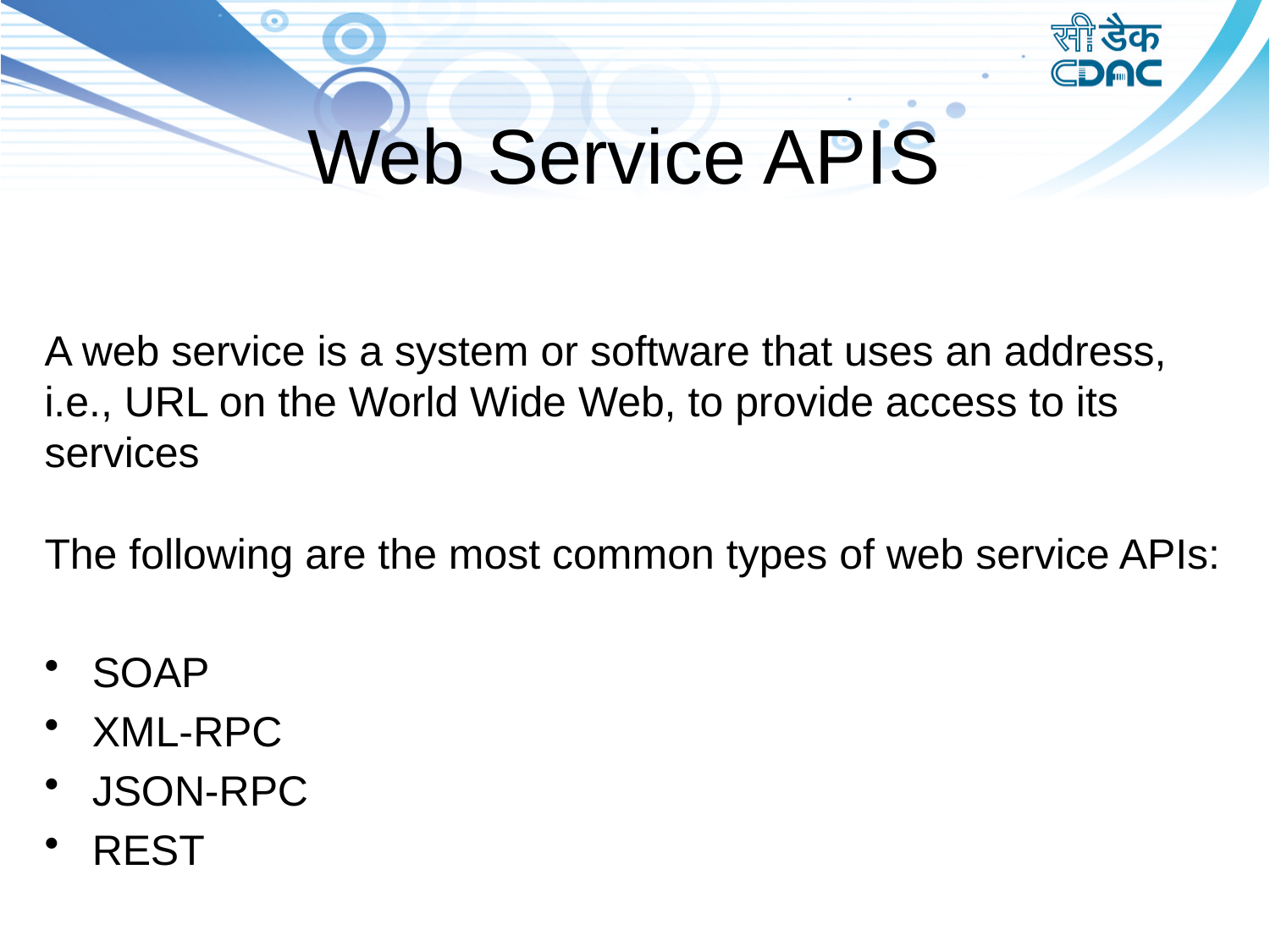

# Web Service APIS
A web service is a system or software that uses an address, i.e., URL on the World Wide Web, to provide access to its services
The following are the most common types of web service APIs:

SOAP
XML-RPC
JSON-RPC
REST